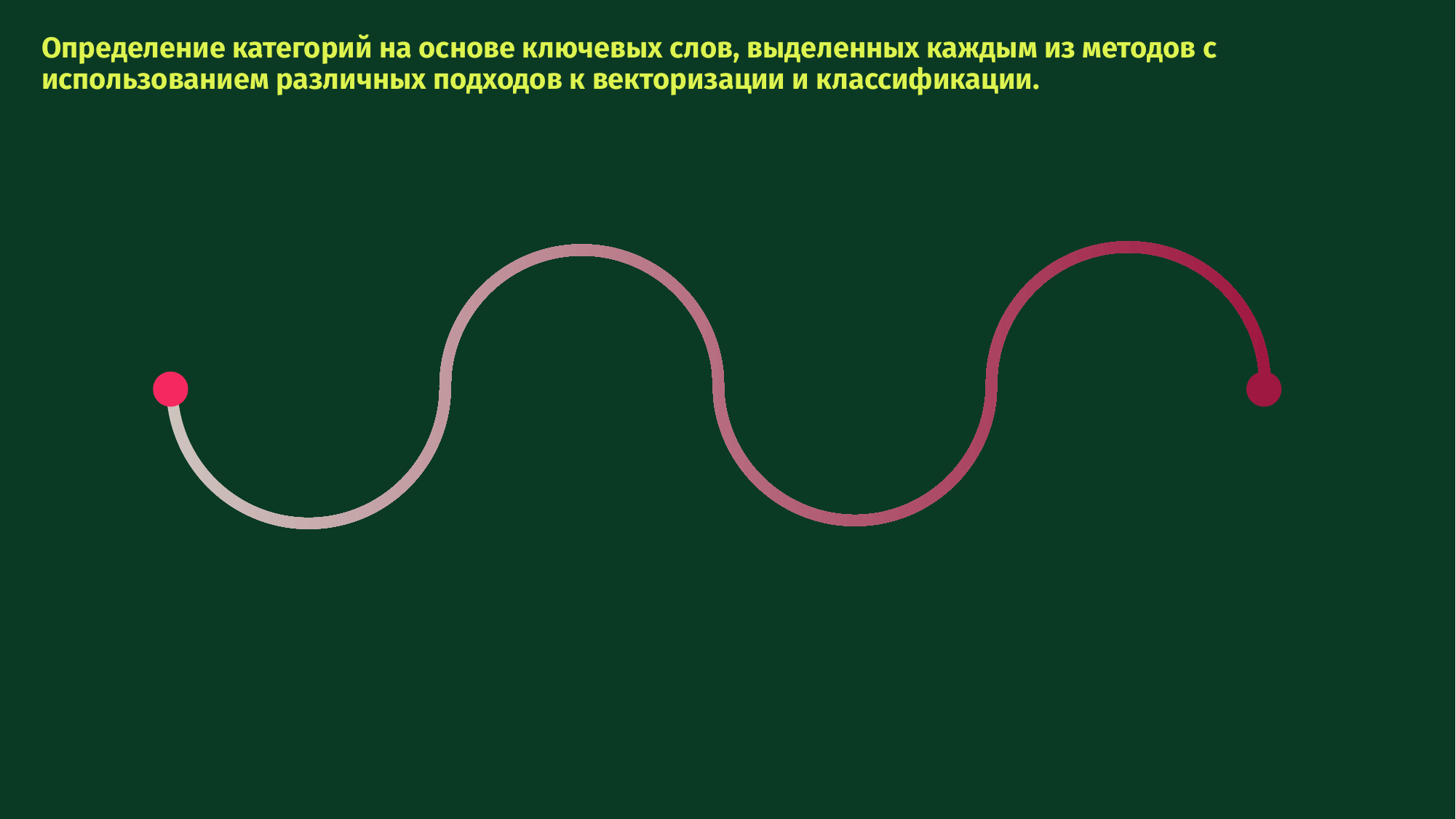

# Определение категорий на основе ключевых слов, выделенных каждым из методов с использованием различных подходов к векторизации и классификации.